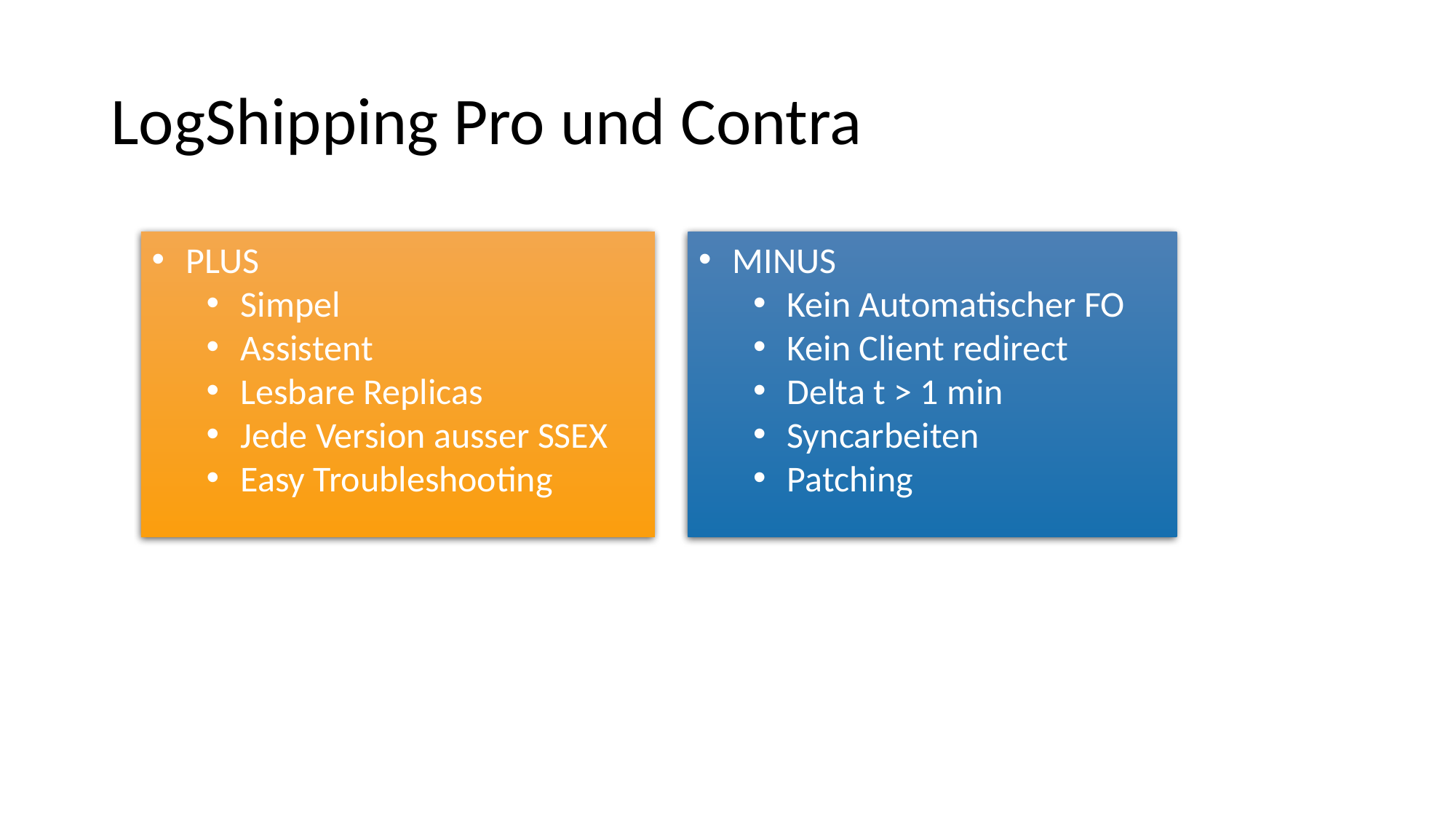

# LogShipping Pro und Contra
PLUS
Simpel
Assistent
Lesbare Replicas
Jede Version ausser SSEX
Easy Troubleshooting

MINUS
Kein Automatischer FO
Kein Client redirect
Delta t > 1 min
Syncarbeiten
Patching